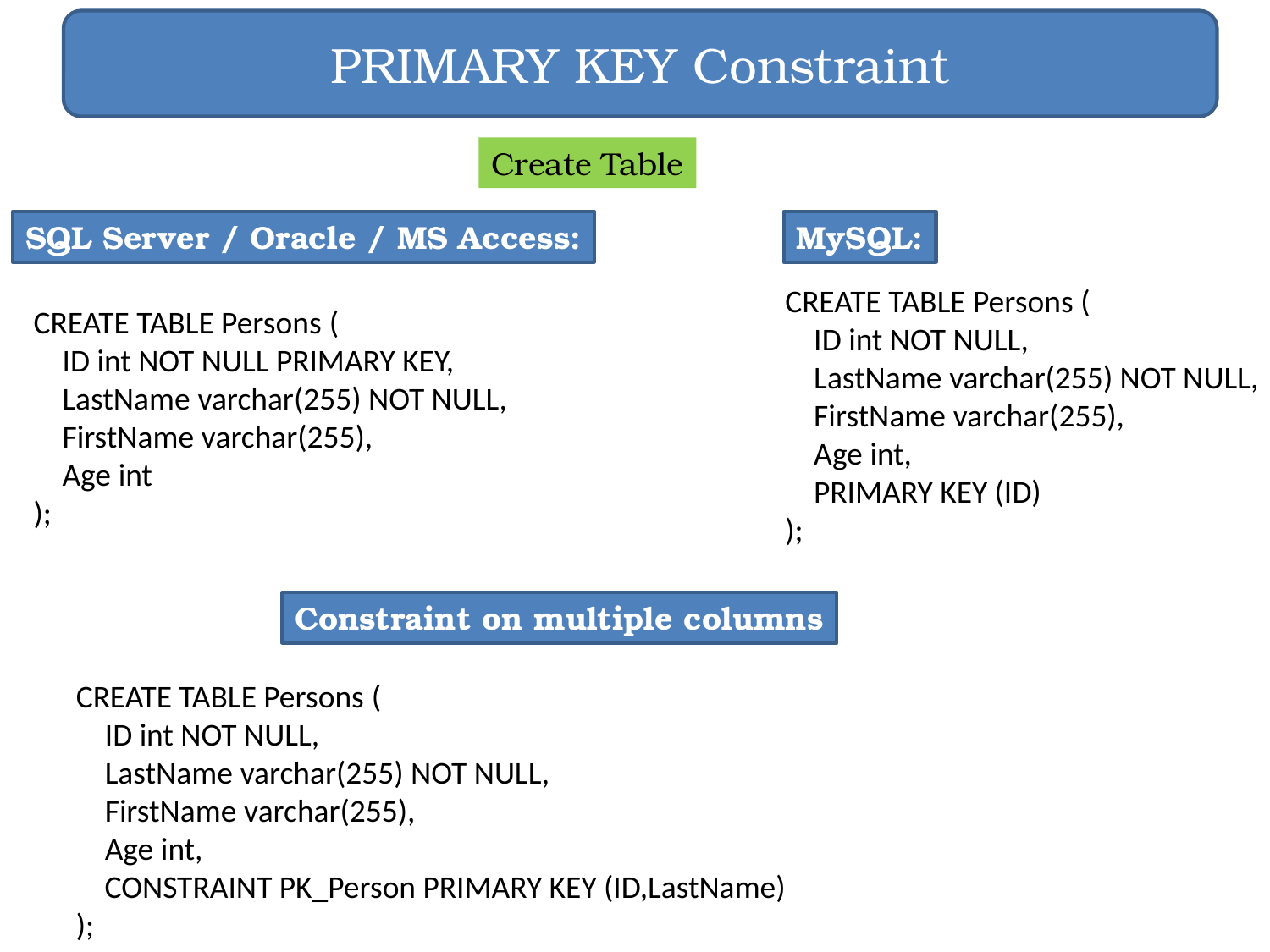

PRIMARY KEY Constraint

Create Table
SQL Server / Oracle / MS Access:
MySQL:
CREATE TABLE Persons (
    ID int NOT NULL,
    LastName varchar(255) NOT NULL,
    FirstName varchar(255),
    Age int,
    PRIMARY KEY (ID)
);
CREATE TABLE Persons (
    ID int NOT NULL PRIMARY KEY,
    LastName varchar(255) NOT NULL,
    FirstName varchar(255),
    Age int
);
Constraint on multiple columns
CREATE TABLE Persons (
    ID int NOT NULL,
    LastName varchar(255) NOT NULL,
    FirstName varchar(255),
    Age int,
    CONSTRAINT PK_Person PRIMARY KEY (ID,LastName)
);